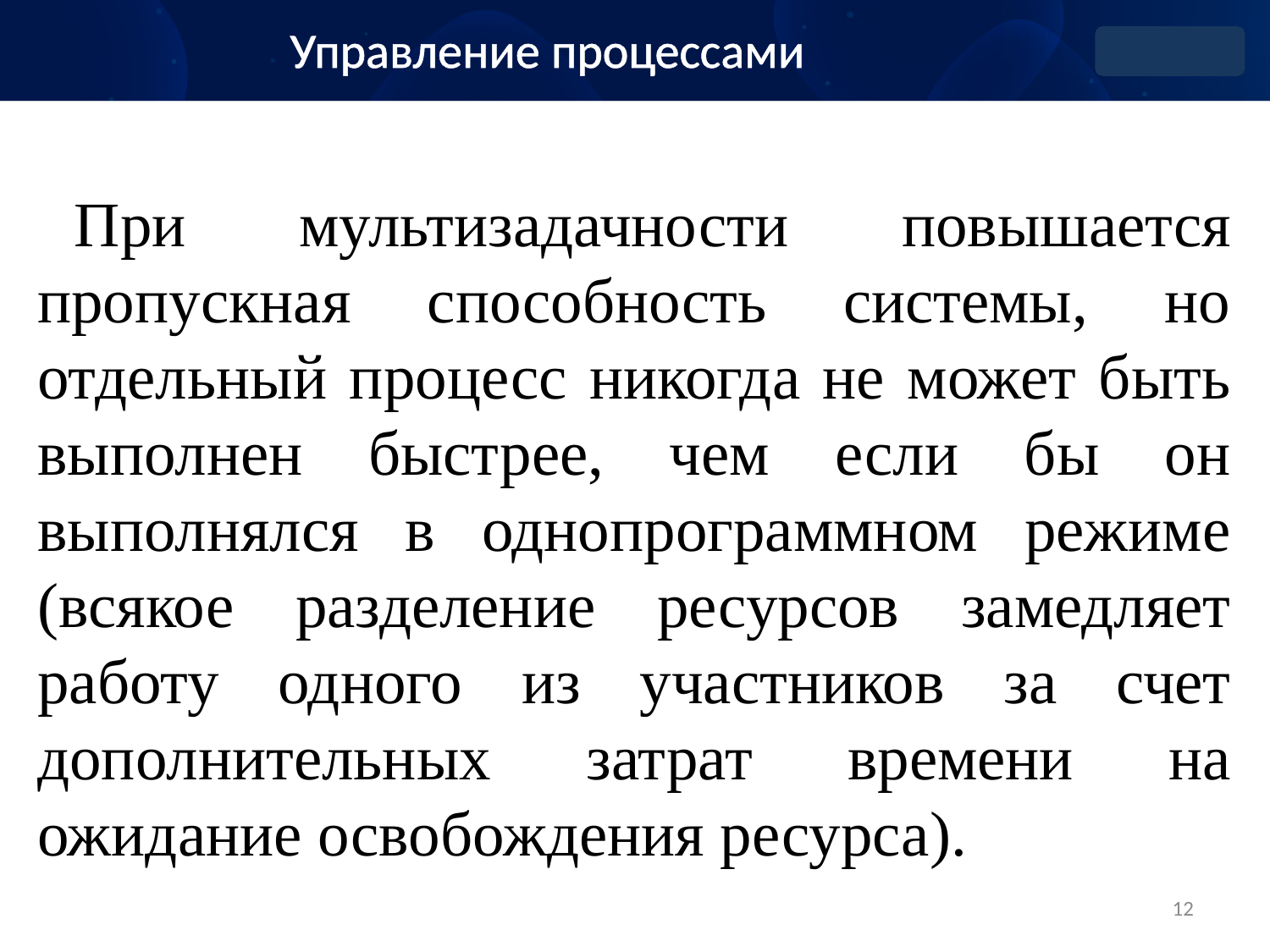

Управление процессами
# При мультизадачности повышается пропускная способность системы, но отдельный процесс никогда не может быть выполнен быстрее, чем если бы он выполнялся в однопрограммном режиме (всякое разделение ресурсов замедляет работу одного из участников за счет дополнительных затрат времени на ожидание освобождения ресурса).
12